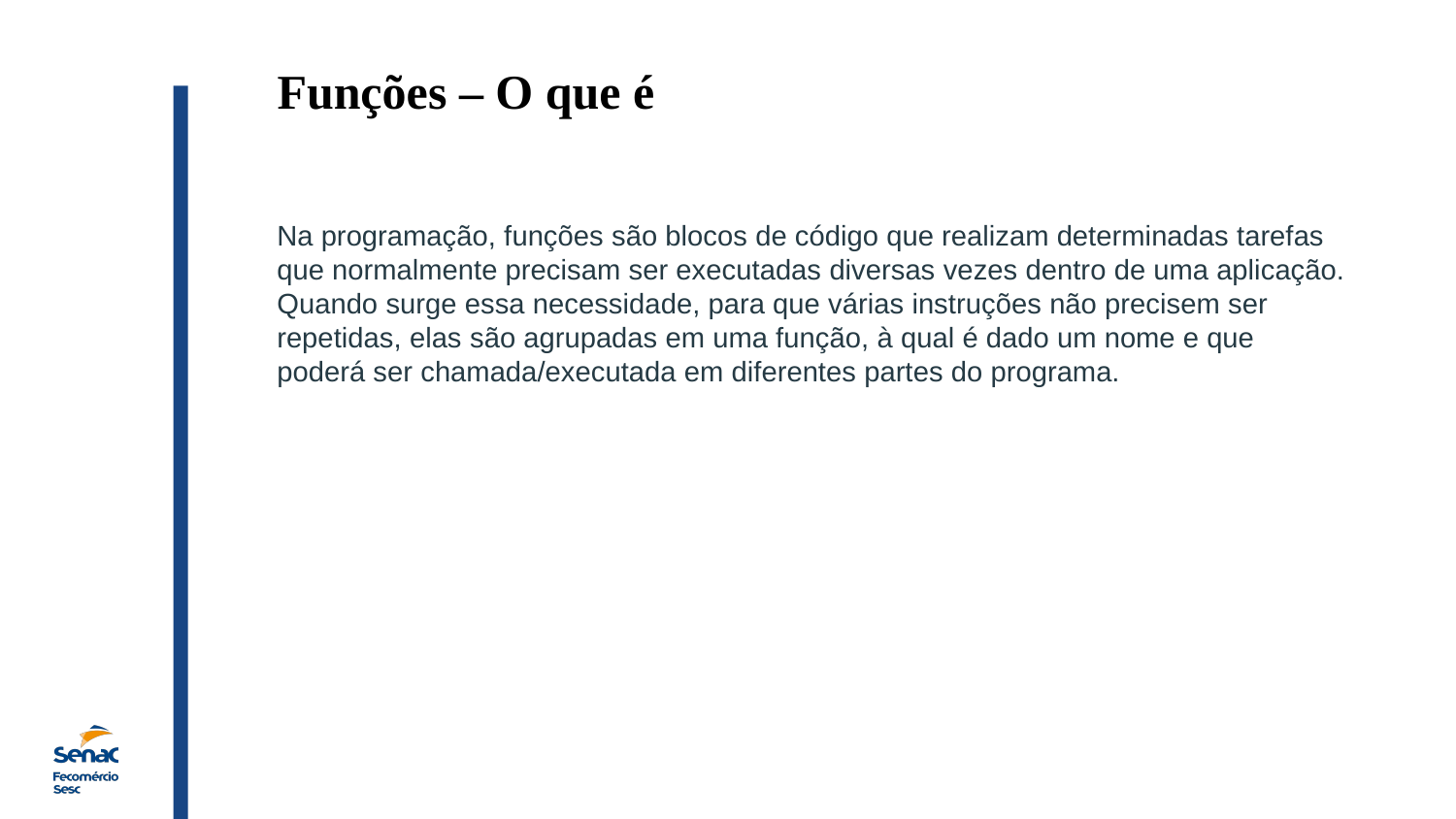

Funções – O que é
Na programação, funções são blocos de código que realizam determinadas tarefas que normalmente precisam ser executadas diversas vezes dentro de uma aplicação. Quando surge essa necessidade, para que várias instruções não precisem ser repetidas, elas são agrupadas em uma função, à qual é dado um nome e que poderá ser chamada/executada em diferentes partes do programa.